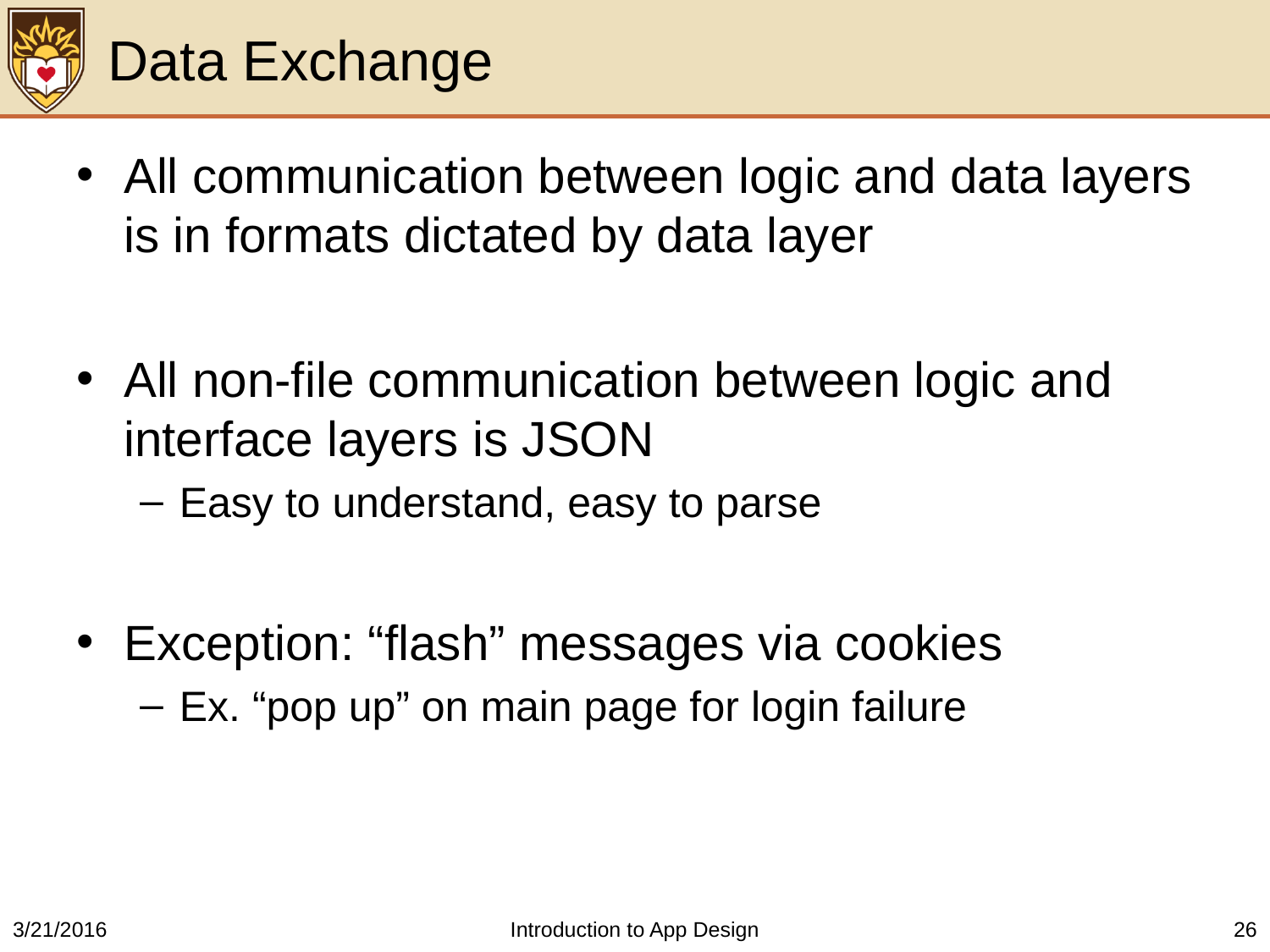

# Data Exchange
All communication between logic and data layers is in formats dictated by data layer

All non-file communication between logic and interface layers is JSON
Easy to understand, easy to parse

Exception: “flash” messages via cookies
Ex. “pop up” on main page for login failure
3/21/2016
Introduction to App Design
26